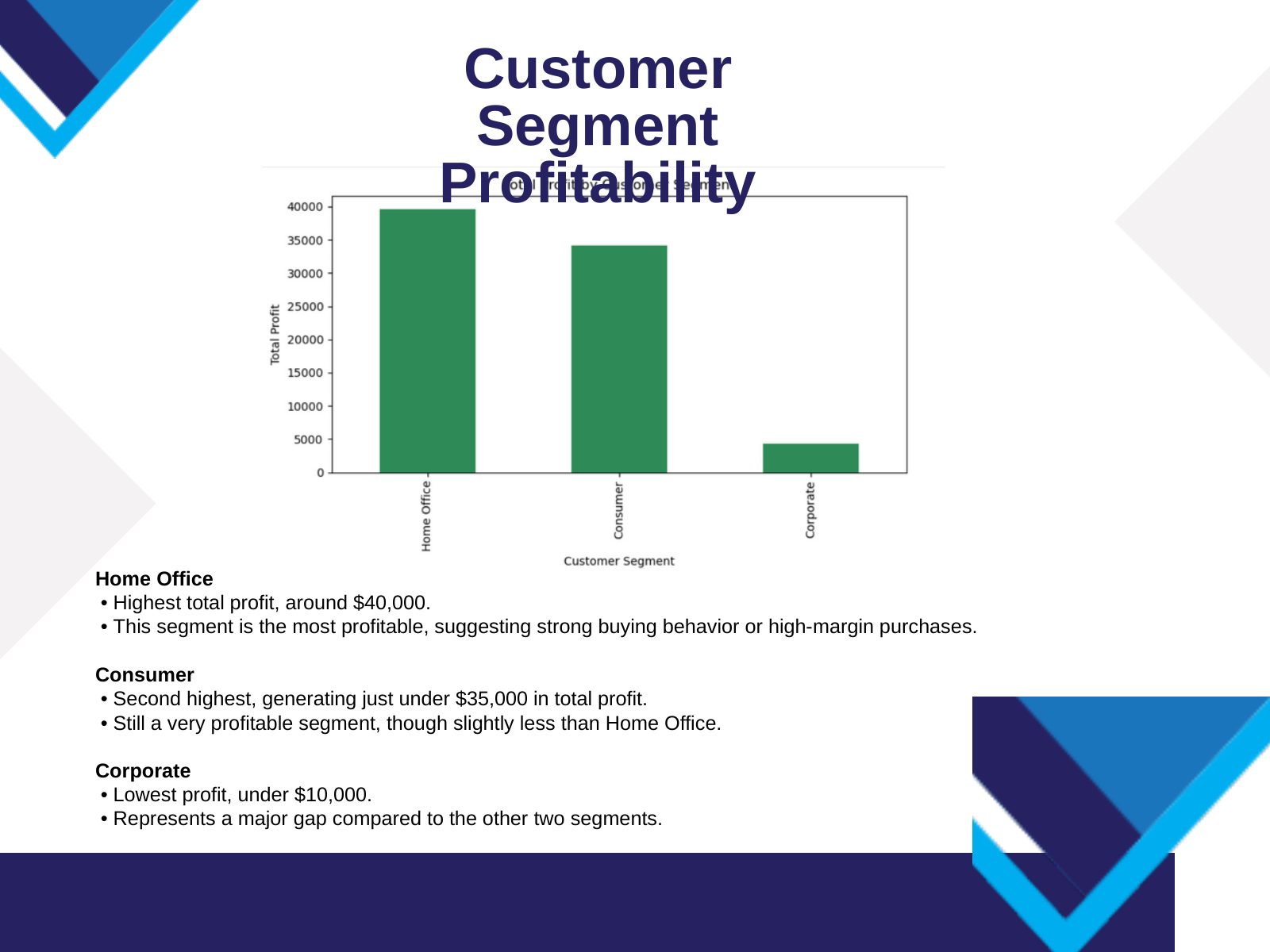

Customer Segment Profitability

Home Office
 • Highest total profit, around $40,000.
 • This segment is the most profitable, suggesting strong buying behavior or high-margin purchases.

Consumer
 • Second highest, generating just under $35,000 in total profit.
 • Still a very profitable segment, though slightly less than Home Office.

Corporate
 • Lowest profit, under $10,000.
 • Represents a major gap compared to the other two segments.